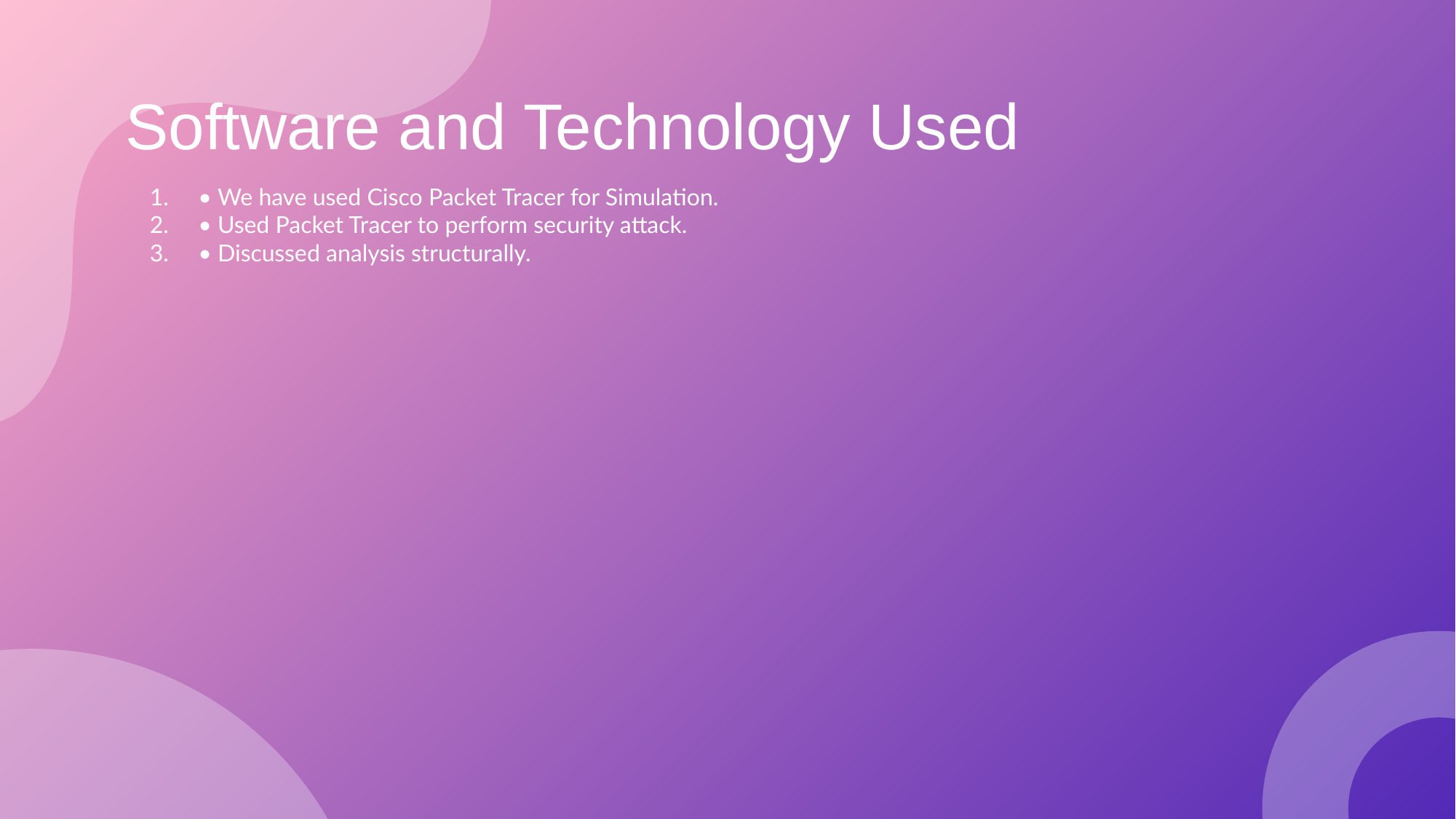

# Software and Technology Used
• We have used Cisco Packet Tracer for Simulation.
• Used Packet Tracer to perform security attack.
• Discussed analysis structurally.